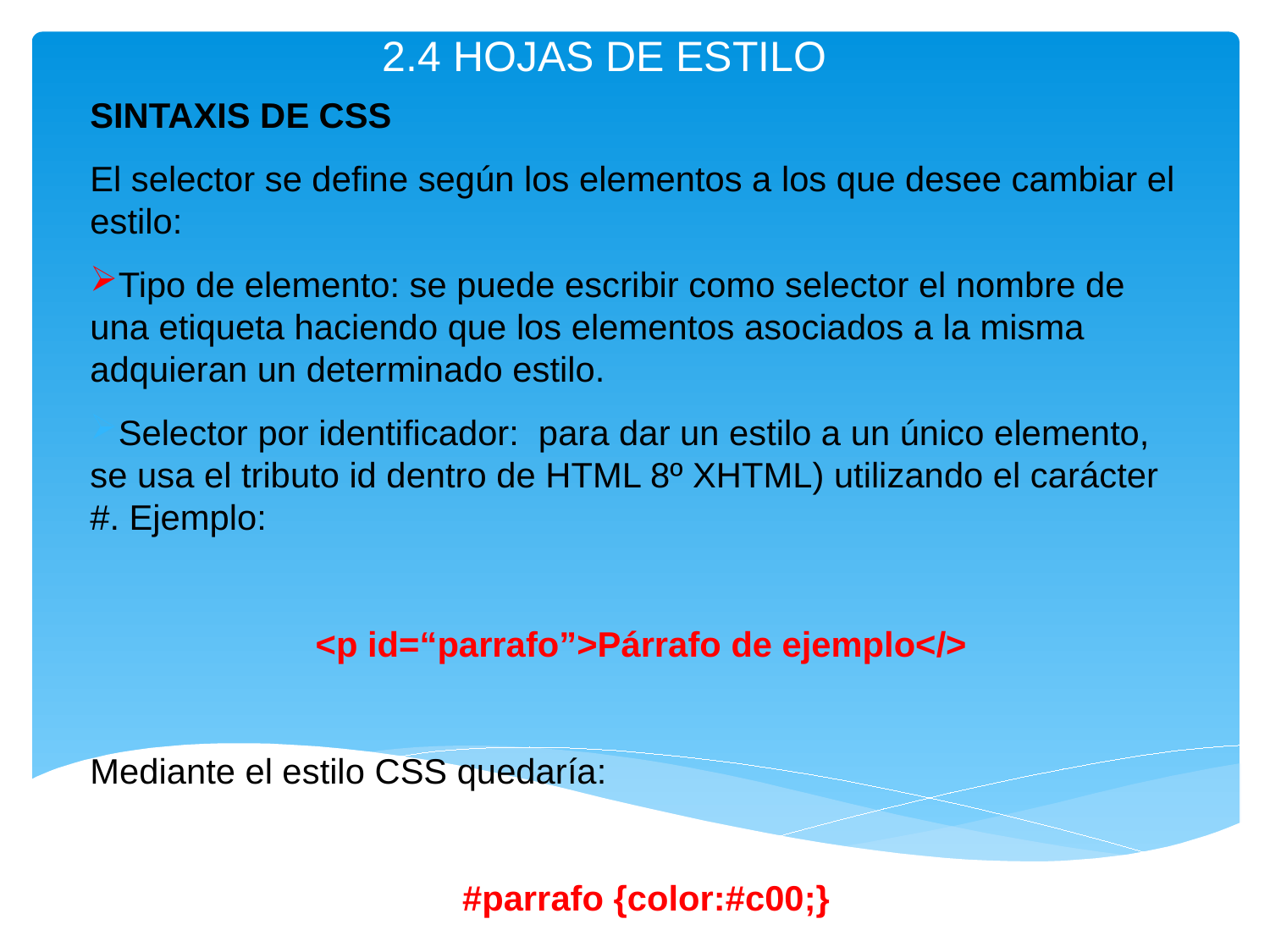

# 2.4 HOJAS DE ESTILO
SINTAXIS DE CSS
El selector se define según los elementos a los que desee cambiar el estilo:
Tipo de elemento: se puede escribir como selector el nombre de una etiqueta haciendo que los elementos asociados a la misma adquieran un determinado estilo.
Selector por identificador:  para dar un estilo a un único elemento, se usa el tributo id dentro de HTML 8º XHTML) utilizando el carácter #. Ejemplo:

<p id=“parrafo”>Párrafo de ejemplo</>

Mediante el estilo CSS quedaría:

 #parrafo {color:#c00;}